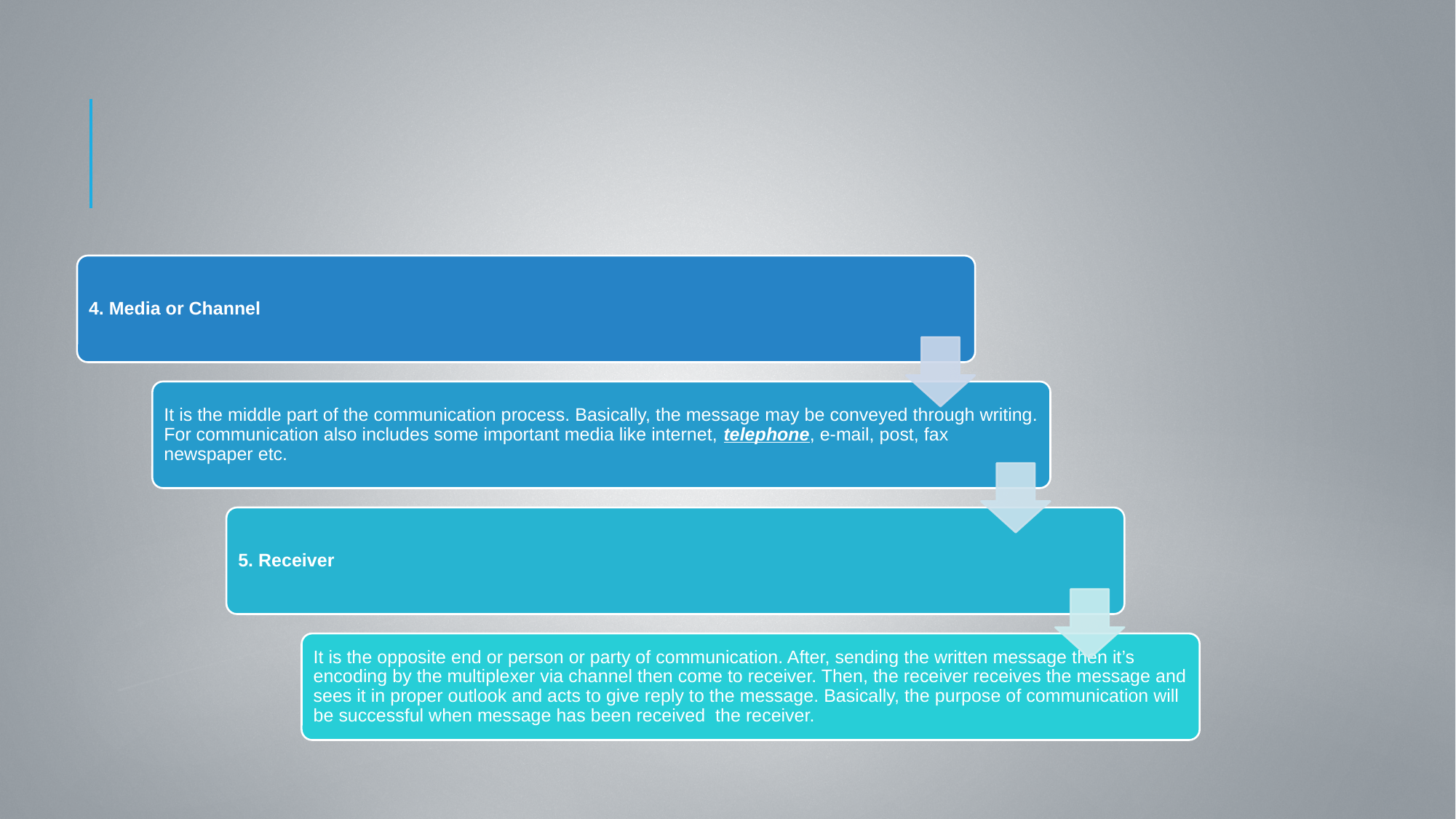

#
4. Media or Channel
It is the middle part of the communication process. Basically, the message may be conveyed through writing. For communication also includes some important media like internet, telephone, e-mail, post, fax newspaper etc.
5. Receiver
It is the opposite end or person or party of communication. After, sending the written message then it’s encoding by the multiplexer via channel then come to receiver. Then, the receiver receives the message and sees it in proper outlook and acts to give reply to the message. Basically, the purpose of communication will be successful when message has been received  the receiver.